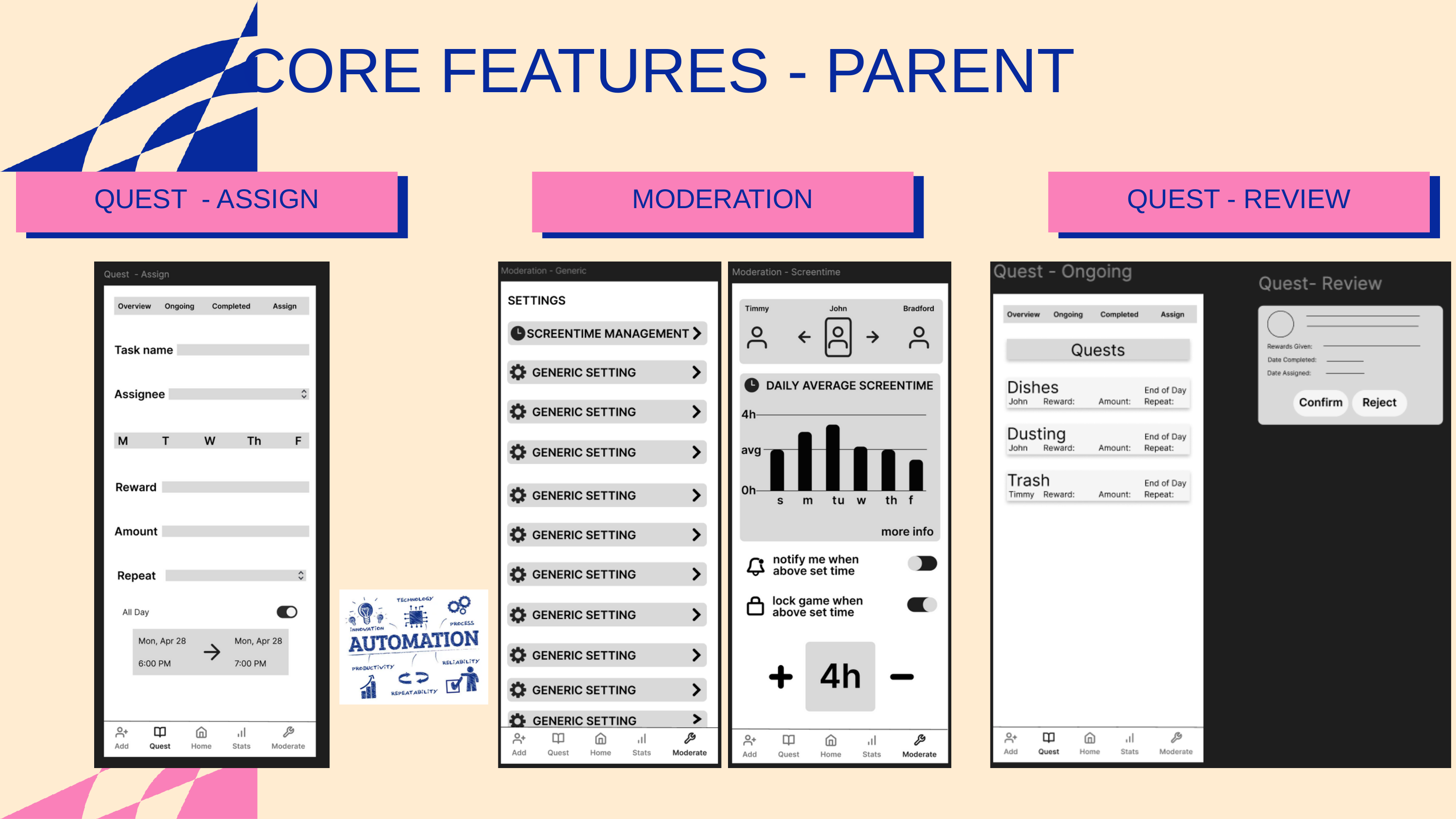

CORE FEATURES - PARENT

QUEST  - ASSIGN

MODERATION

QUEST - REVIEW